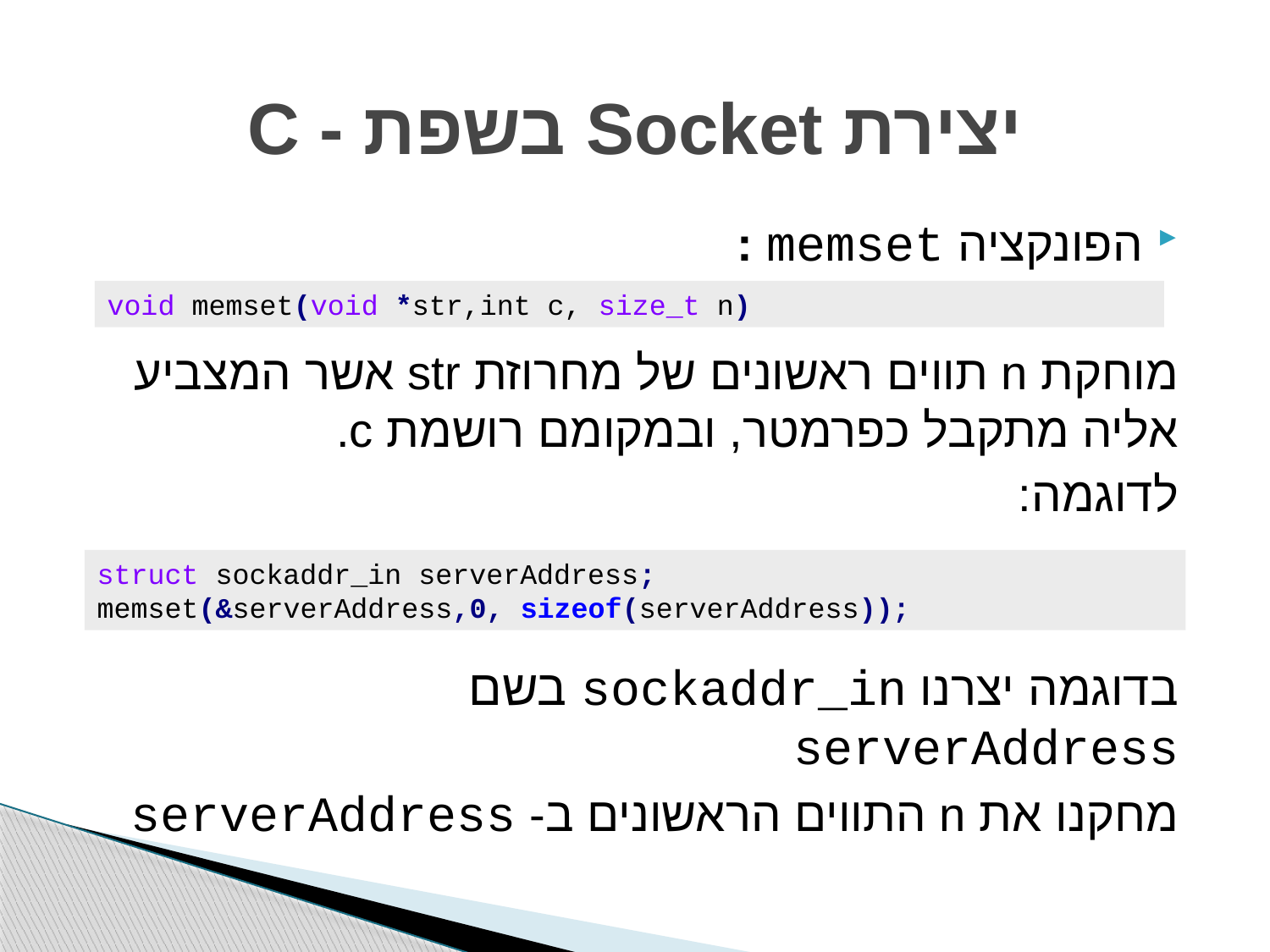

# יצירת Socket בשפת - C
הפונקציה memset :

מוחקת n תווים ראשונים של מחרוזת str אשר המצביע אליה מתקבל כפרמטר, ובמקומם רושמת c.
לדוגמה:

בדוגמה יצרנו sockaddr_in בשם serverAddress
מחקנו את n התווים הראשונים ב- serverAddress
void memset(void *str,int c, size_t n)
struct sockaddr_in serverAddress;
memset(&serverAddress,0, sizeof(serverAddress));